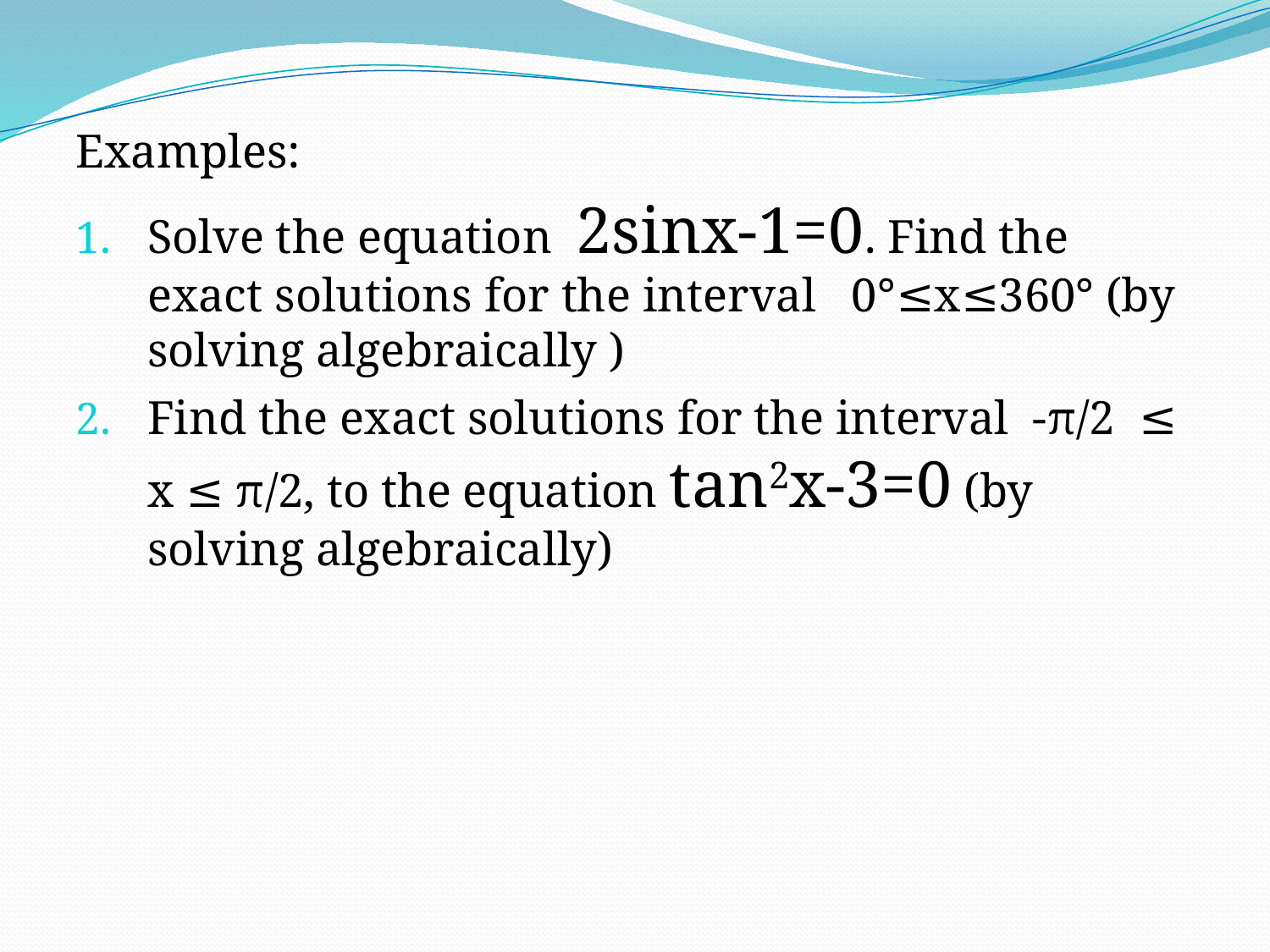

Examples:
Solve the equation  2sinx-1=0. Find the exact solutions for the interval   0°≤x≤360° (by solving algebraically )
Find the exact solutions for the interval  -π/2  ≤ x ≤ π/2, to the equation tan2x-3=0 (by solving algebraically)